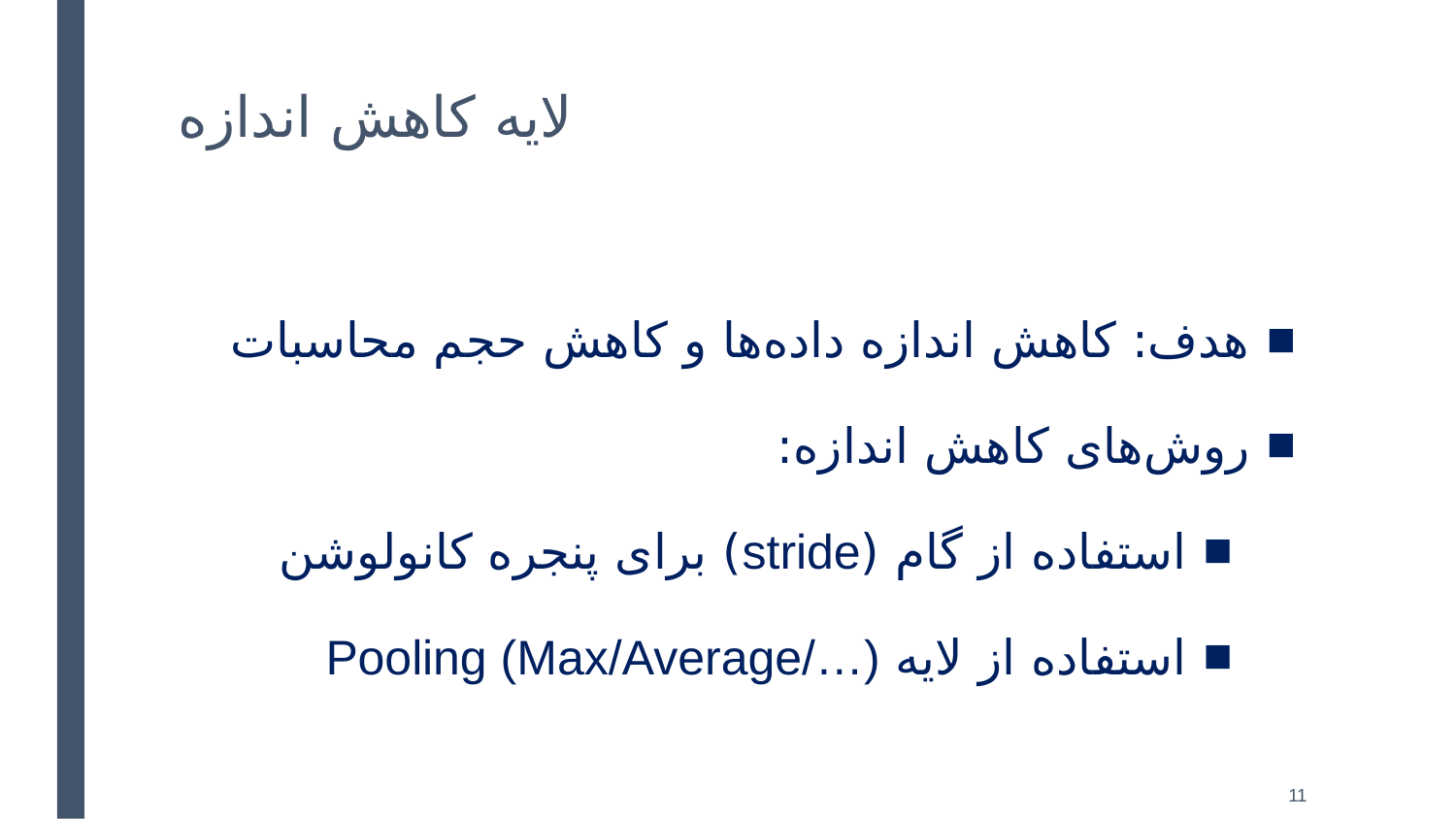

# لایه کاهش اندازه
هدف: کاهش اندازه داده‌ها و کاهش حجم محاسبات
روش‌های کاهش اندازه:
استفاده از گام (stride) برای پنجره کانولوشن
استفاده از لایه Pooling (Max/Average/…)
11